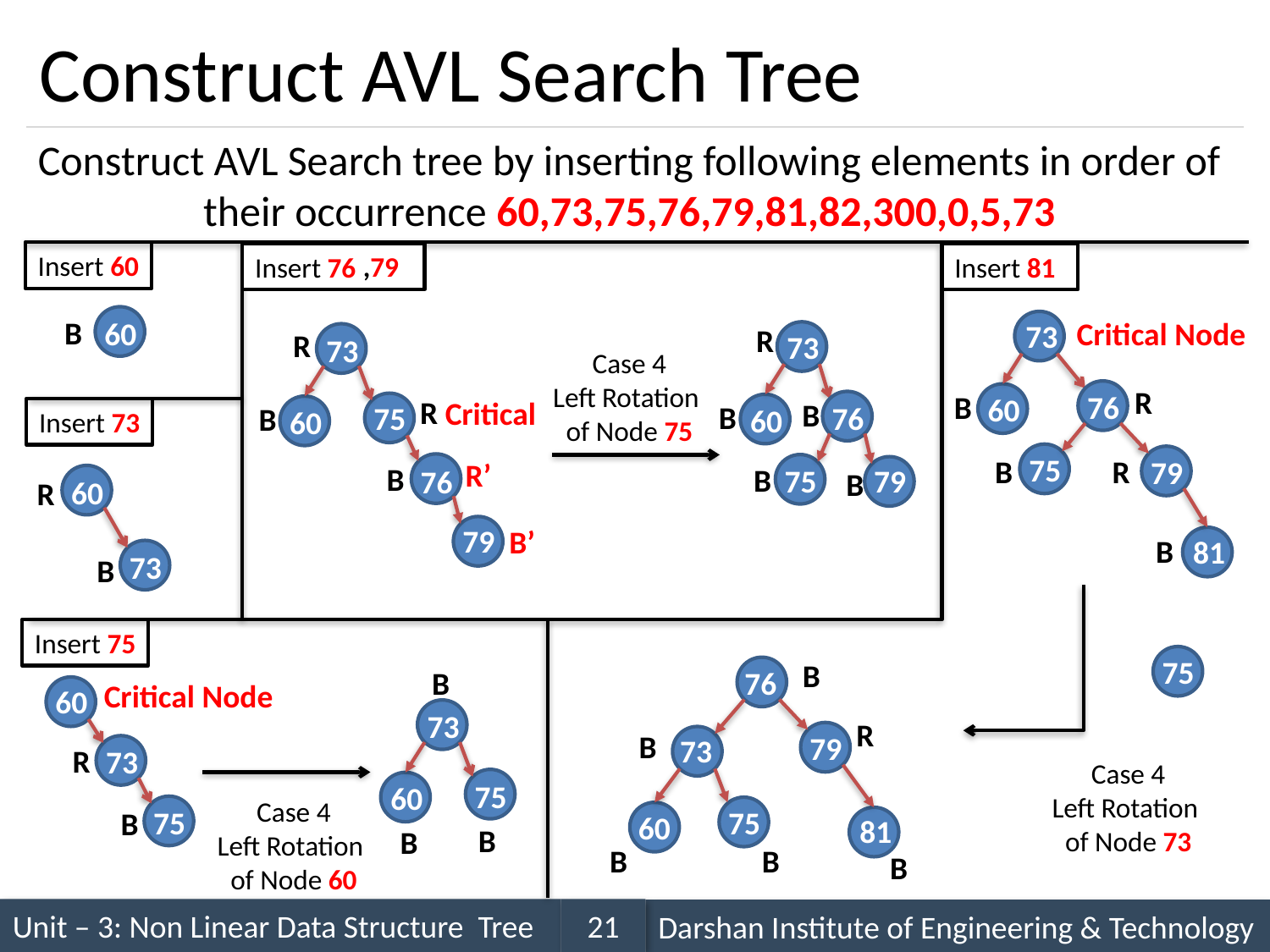

# Construct AVL Search Tree
Construct AVL Search tree by inserting following elements in order of their occurrence 60,73,75,76,79,81,82,300,0,5,73
Insert 60
,79
Insert 76
Insert 81

B

60
Critical Node
73

R
R
73

73
Case 4
Left Rotation
of Node 75
R
B

76
60

R
Critical
B
B

76
75

B
60

60

Insert 73
75

R
B
79

R’
B

76
B
75

79

B

60
R
79

B’
B
81

73
B

Insert 75
75

B
76

B
Critical Node
60

73
R
B
79

73

R
73

Case 4
Left Rotation
of Node 73

75
60

Case 4
Left Rotation
of Node 60

75
75

B
60

81

B
B
B
B
B